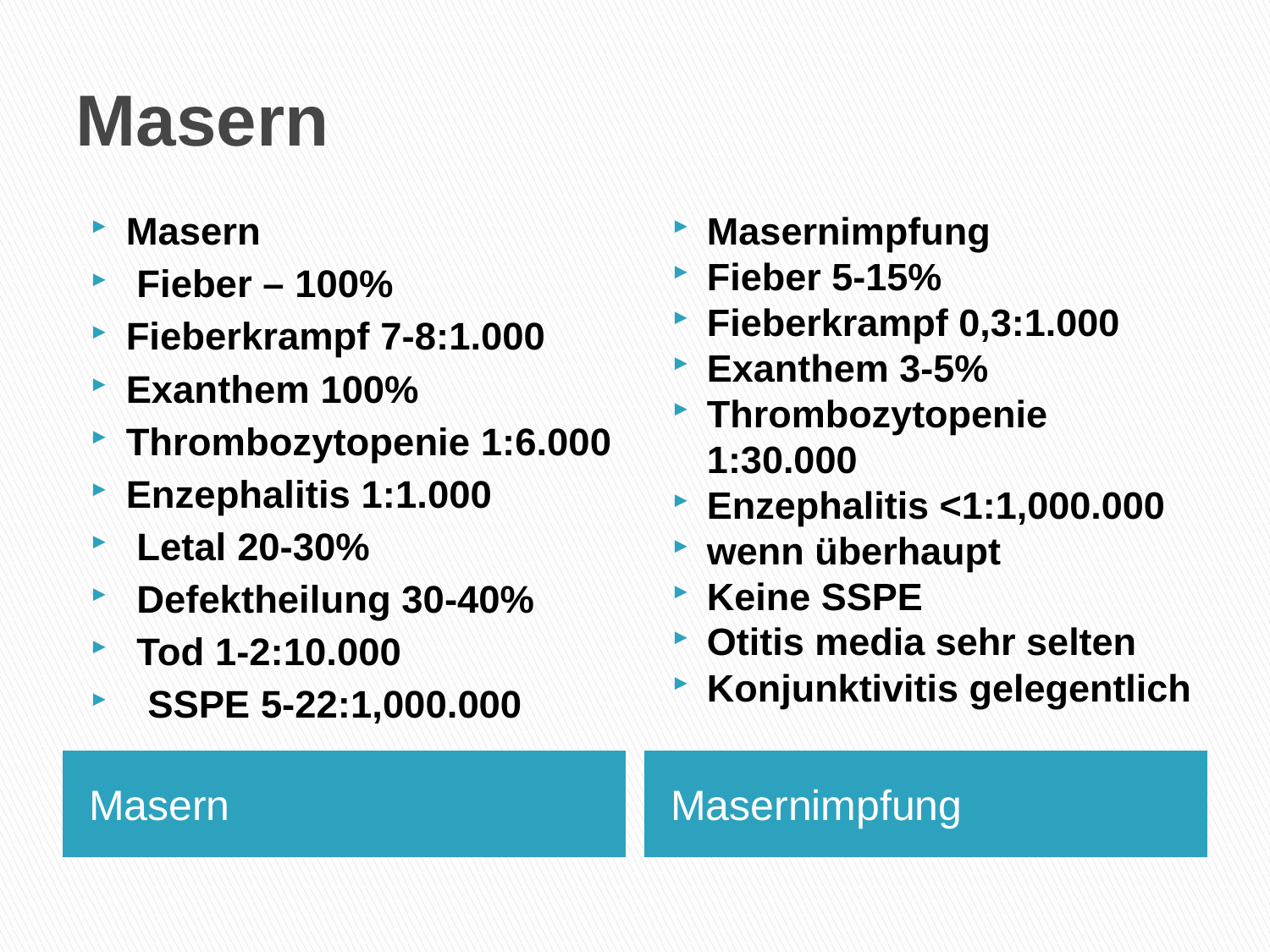

# Masern
Masern
 Fieber – 100%
Fieberkrampf 7-8:1.000
Exanthem 100%
Thrombozytopenie 1:6.000
Enzephalitis 1:1.000
 Letal 20-30%
 Defektheilung 30-40%
 Tod 1-2:10.000
  SSPE 5-22:1,000.000
Masernimpfung
Fieber 5-15%
Fieberkrampf 0,3:1.000
Exanthem 3-5%
Thrombozytopenie 1:30.000
Enzephalitis <1:1,000.000
wenn überhaupt
Keine SSPE
Otitis media sehr selten
Konjunktivitis gelegentlich

Masern
Masernimpfung